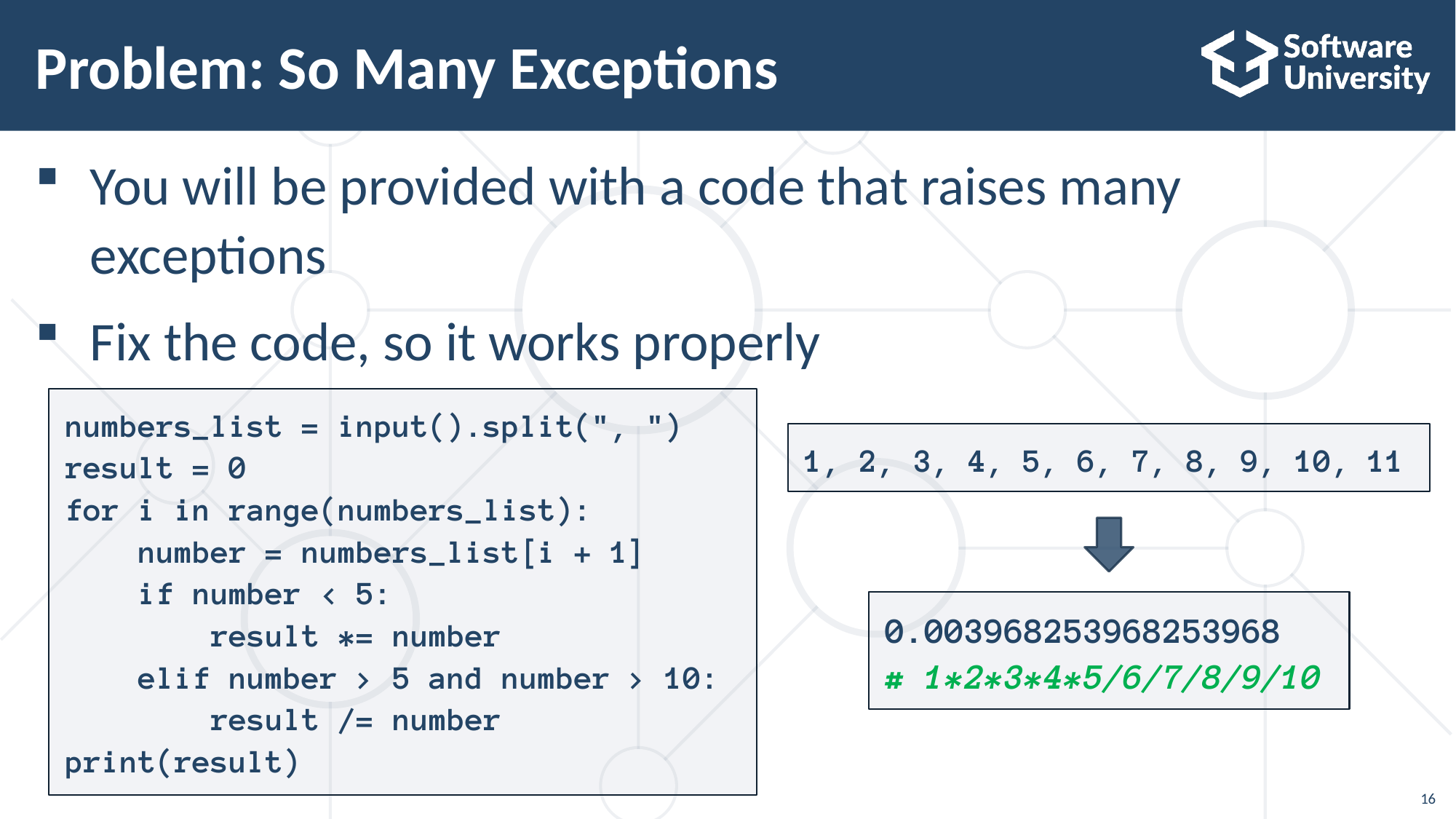

# Problem: So Many Exceptions
You will be provided with a code that raises many exceptions
Fix the code, so it works properly
numbers_list = input().split(", ")
result = 0
for i in range(numbers_list):
    number = numbers_list[i + 1]
    if number < 5:
        result *= number
    elif number > 5 and number > 10:
        result /= number
print(result)
1, 2, 3, 4, 5, 6, 7, 8, 9, 10, 11

0.003968253968253968
# 1*2*3*4*5/6/7/8/9/10
16